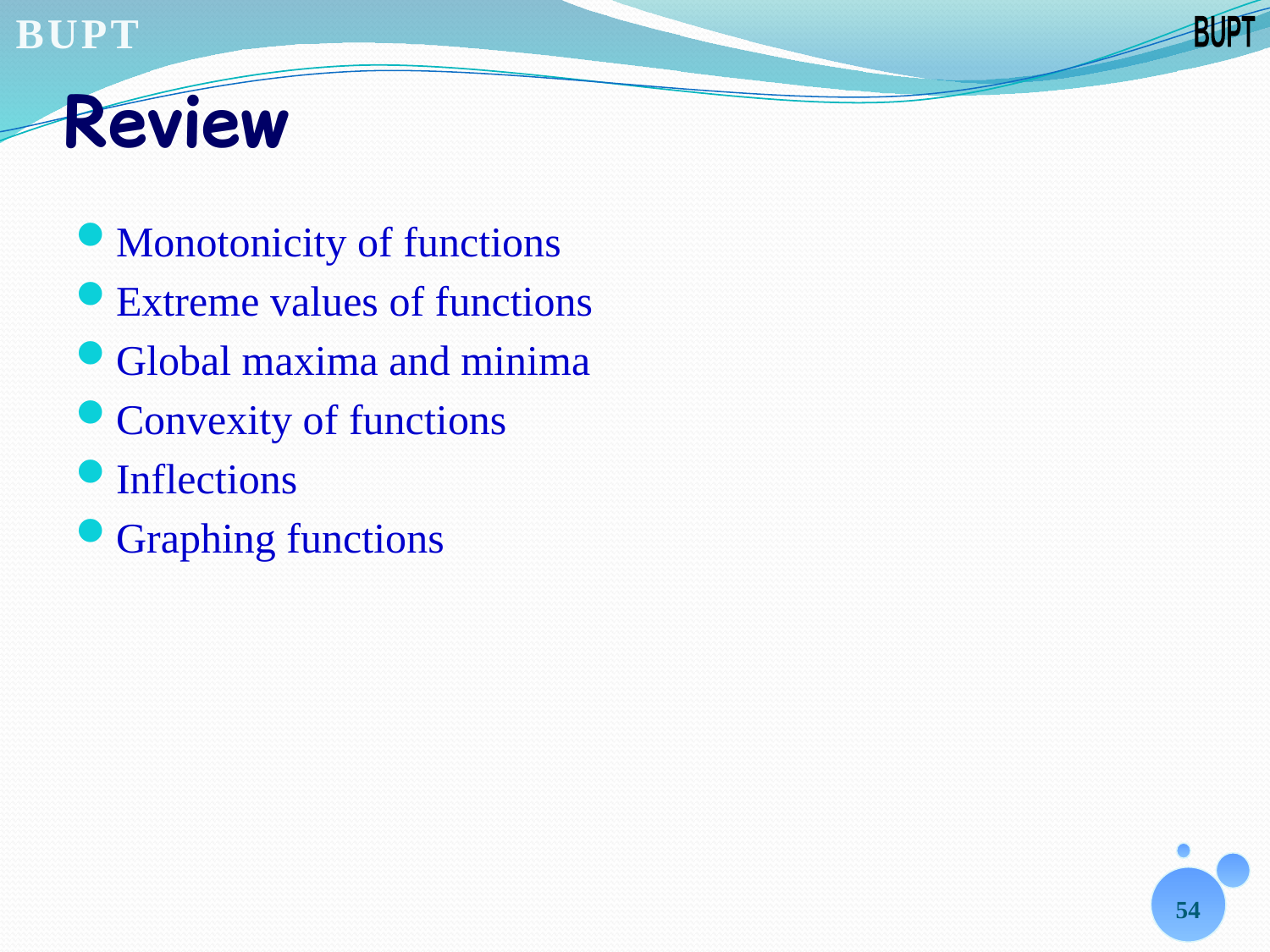

# Review
Monotonicity of functions
Extreme values of functions
Global maxima and minima
Convexity of functions
Inflections
Graphing functions
54